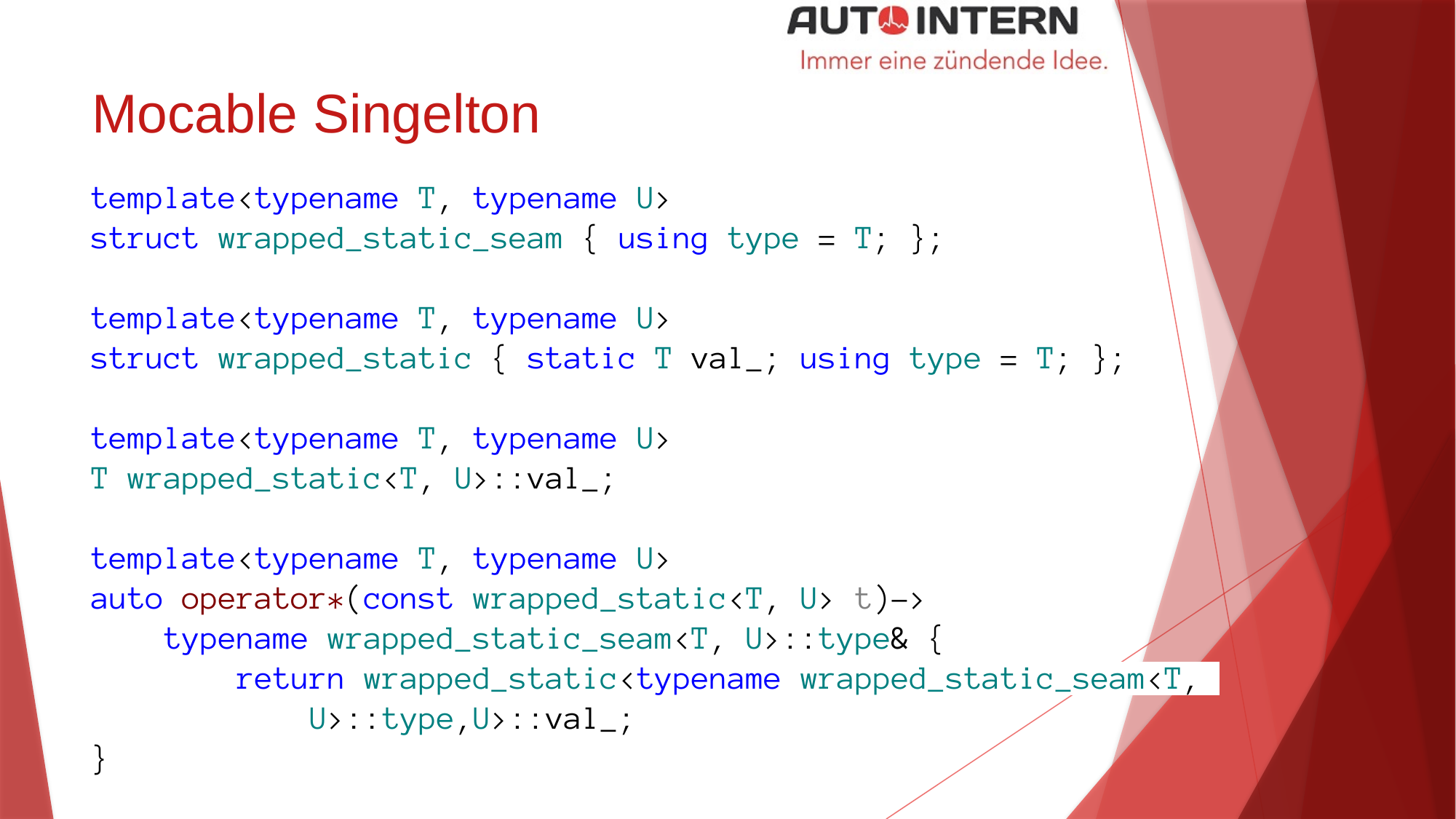

# Mocable Singelton
template<typename T, typename U>
struct wrapped_static_seam { using type = T; };

template<typename T, typename U>
struct wrapped_static { static T val_; using type = T; };

template<typename T, typename U>
T wrapped_static<T, U>::val_;

template<typename T, typename U>
auto operator*(const wrapped_static<T, U> t)->
    typename wrapped_static_seam<T, U>::type& {
        return wrapped_static<typename wrapped_static_seam<T,
            U>::type,U>::val_;
}